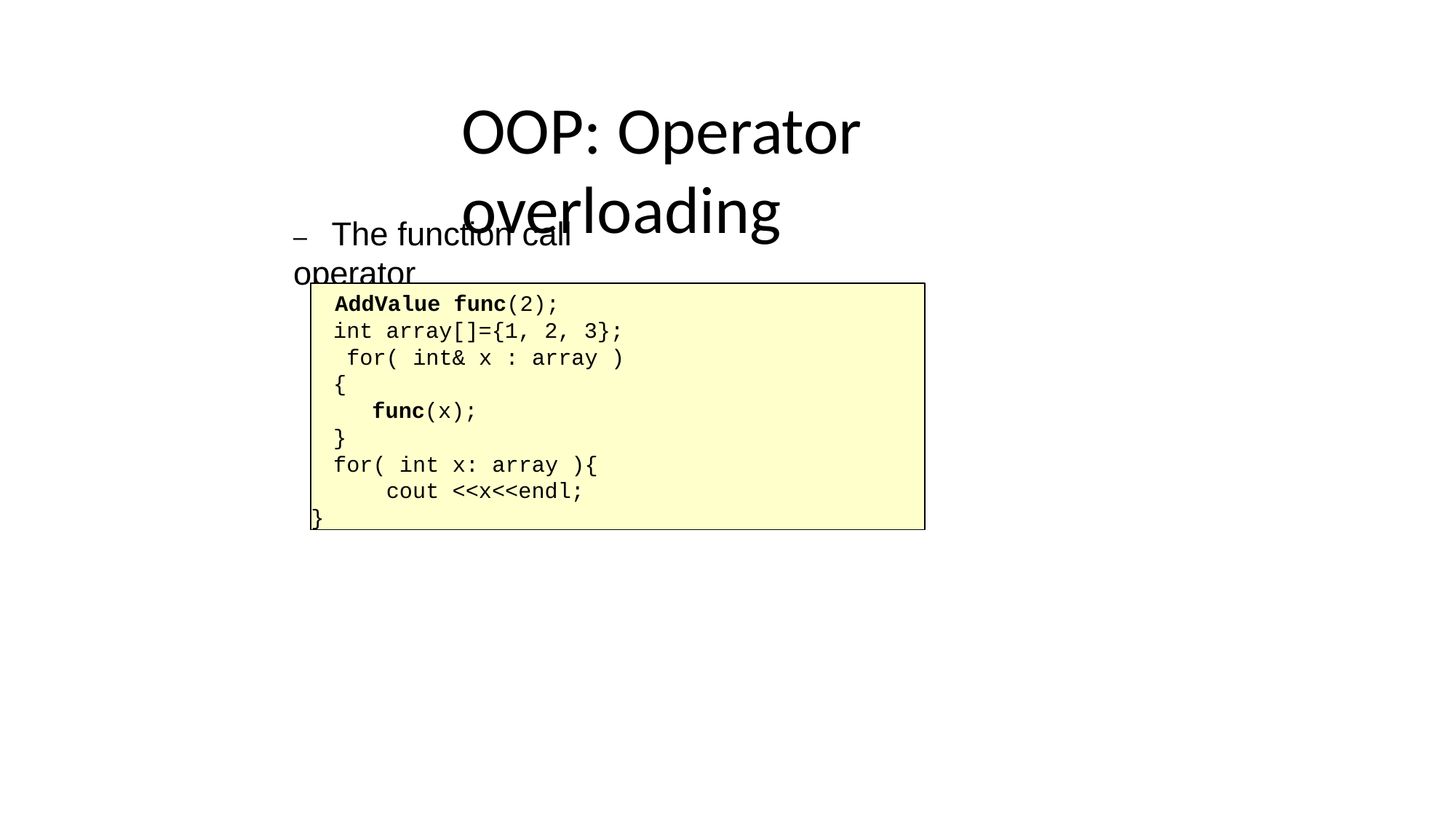

# OOP: Operator overloading
–	The function call operator
AddValue func(2);
int array[]={1, 2, 3};  for( int& x : array ){
func(x);
}
for( int x: array ){  cout <<x<<endl;
}